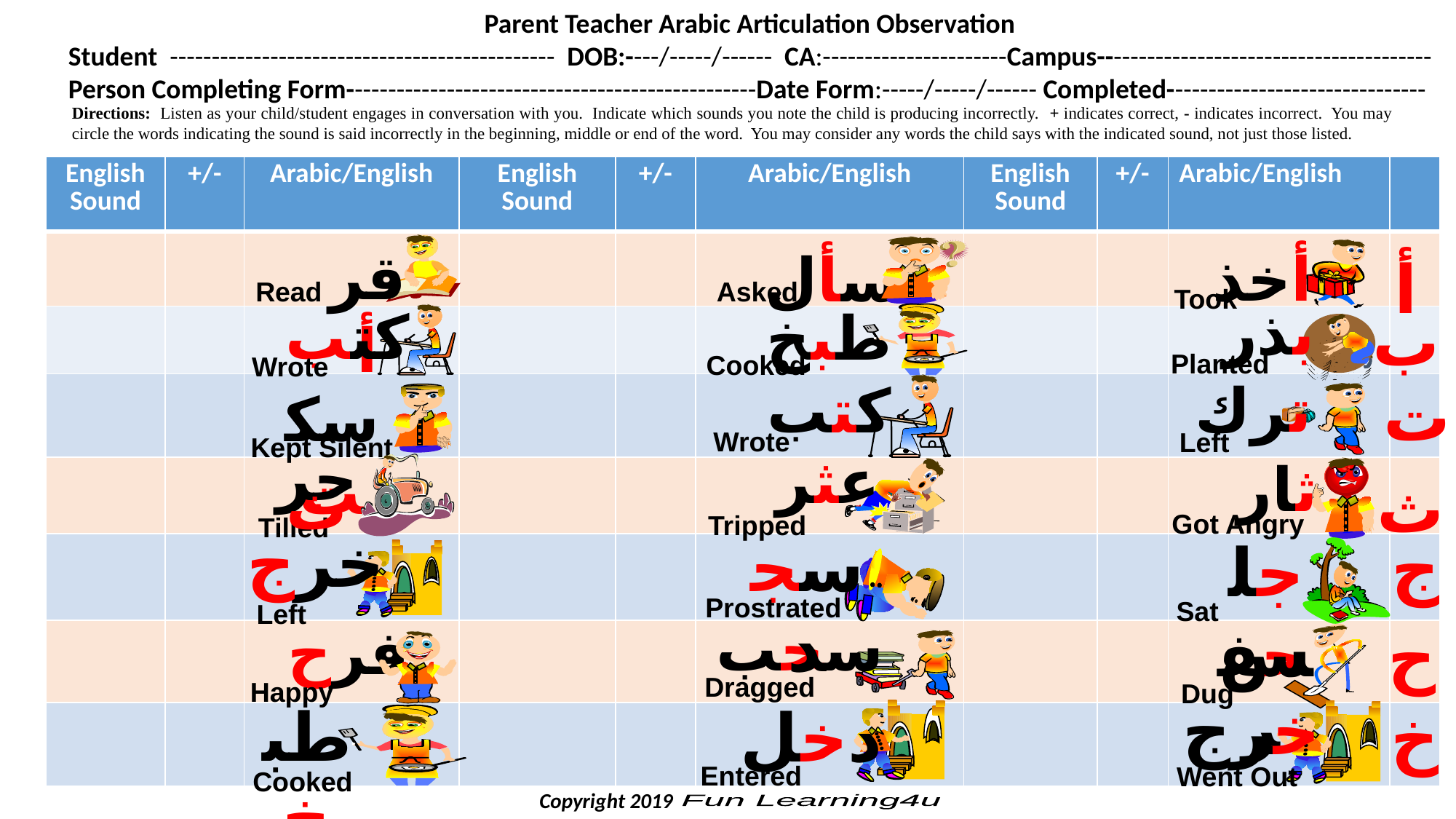

Parent Teacher Arabic Articulation Observation
Student  ----------------------------------------------  DOB:----/-----/------  CA:----------------------Campus----------------------------------------
Person Completing Form-------------------------------------------------Date Form:-----/-----/------ Completed-------------------------------
Directions:  Listen as your child/student engages in conversation with you.  Indicate which sounds you note the child is producing incorrectly.  + indicates correct, - indicates incorrect.  You may circle the words indicating the sound is said incorrectly in the beginning, middle or end of the word.  You may consider any words the child says with the indicated sound, not just those listed.
| English Sound | +/- | Arabic/English | English Sound | +/- | Arabic/English | English Sound | +/- | Arabic/English |  |
| --- | --- | --- | --- | --- | --- | --- | --- | --- | --- |
|  |  |  |  |  |  |  |  |  |  |
|  |  |  |  |  |  |  |  |  |  |
|  |  |  |  |  |  |  |  |  |  |
|  |  |  |  |  |  |  |  |  |  |
|  |  |  |  |  |  |  |  |  |  |
|  |  |  |  |  |  |  |  |  |  |
|  |  |  |  |  |  |  |  |  |  |
قرأ

أخذ
سأل

أ
Read
Asked
Took
بذر
ب
طبخ

كتب
Planted
Cooked
Wrote
ترك
ت

سكت

كتب
Wrote
Left
Kept Silent
ثار

حرث
عثر
Got Angry
ث
Tripped
Tilled
خرج
سجد
ج
جلس

Prostrated
Sat
Left
سحب
فرح
ح
حفر

Dragged
Happy
Dug
خرج
طبخ
دخل
خ

Entered
Went Out
Cooked
Copyright 2019
Fun Learning4u